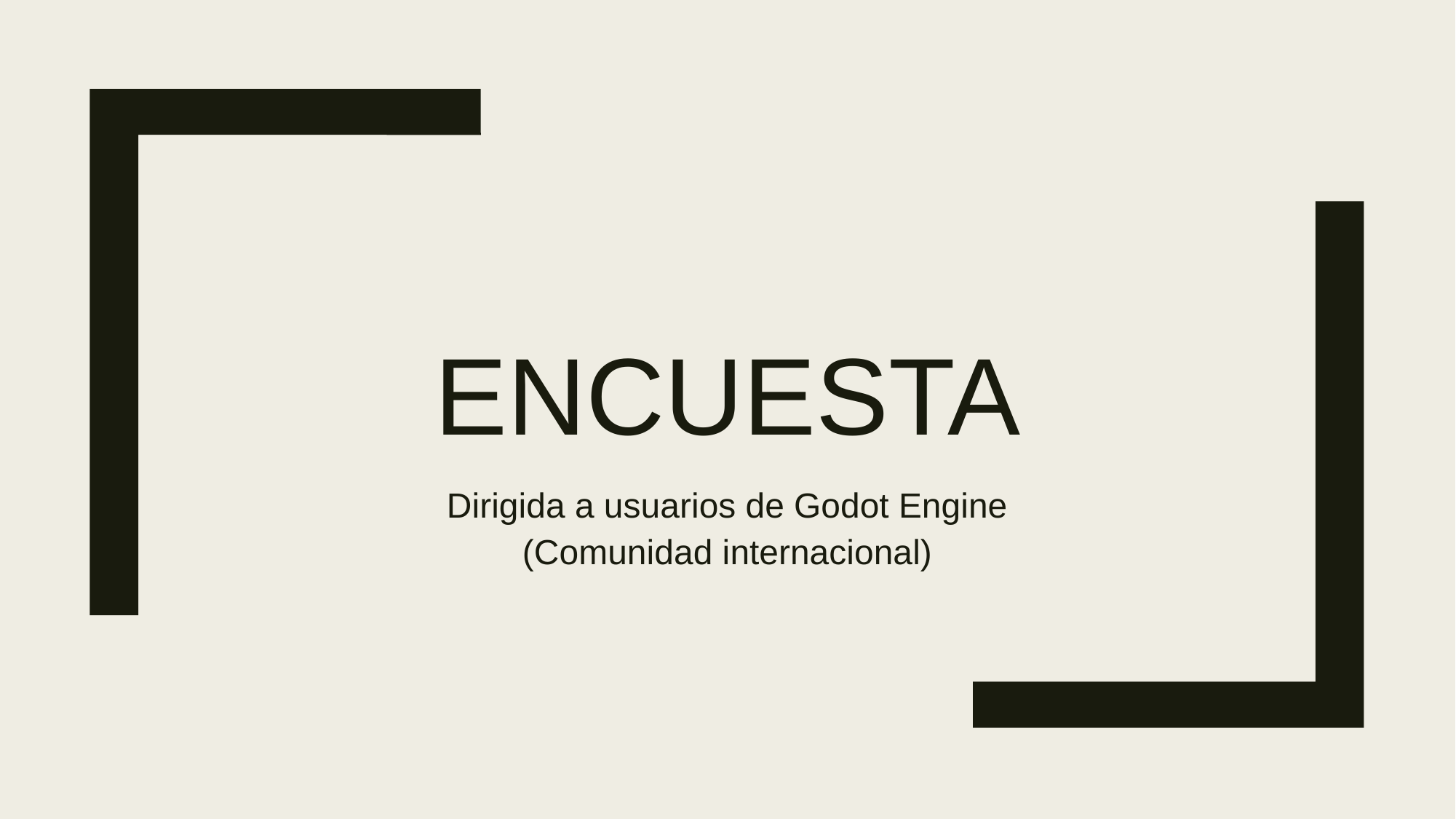

# Encuesta
Dirigida a usuarios de Godot Engine
(Comunidad internacional)